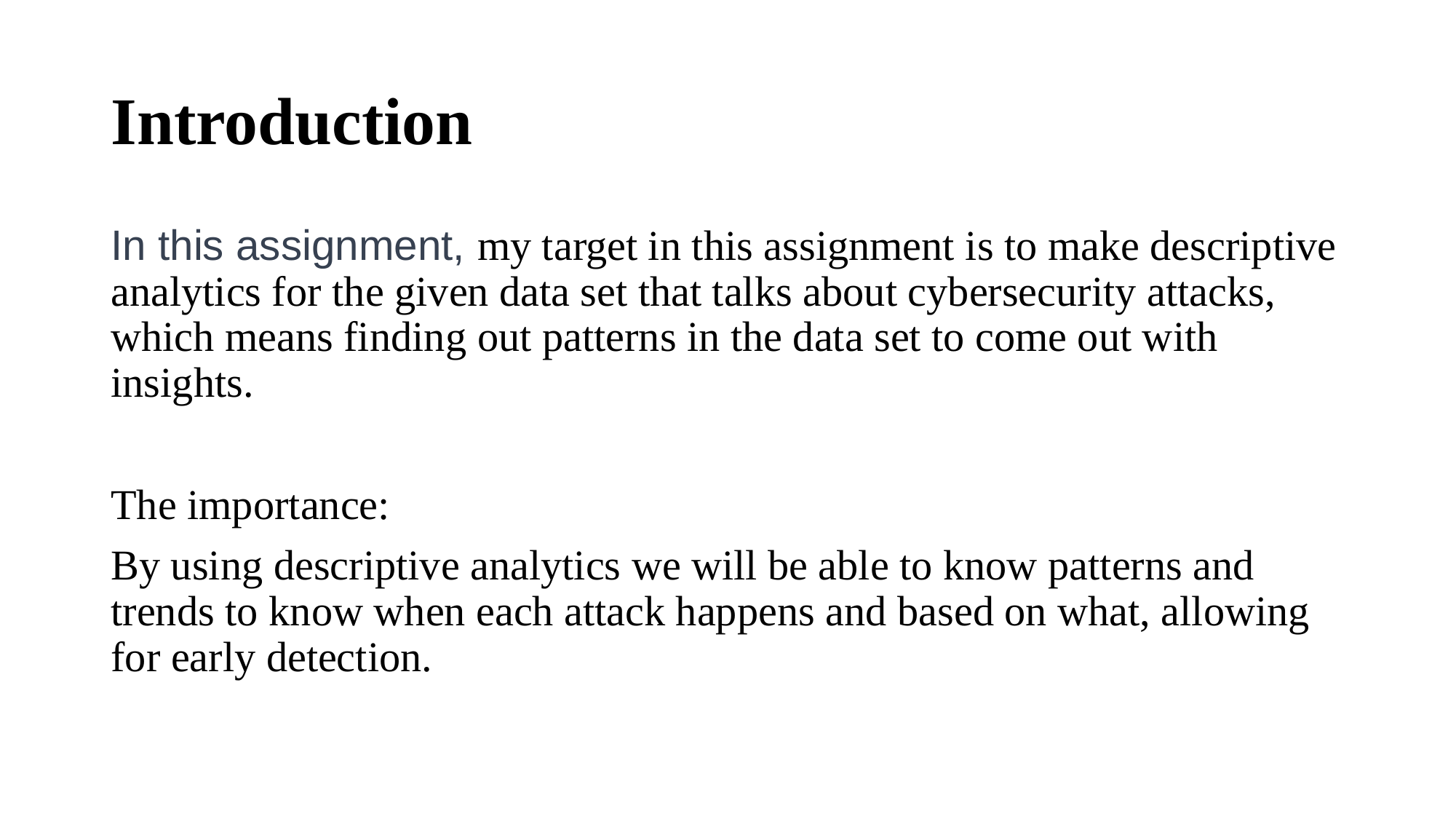

# Introduction
In this assignment, my target in this assignment is to make descriptive analytics for the given data set that talks about cybersecurity attacks, which means finding out patterns in the data set to come out with insights.

The importance:
By using descriptive analytics we will be able to know patterns and trends to know when each attack happens and based on what, allowing for early detection.